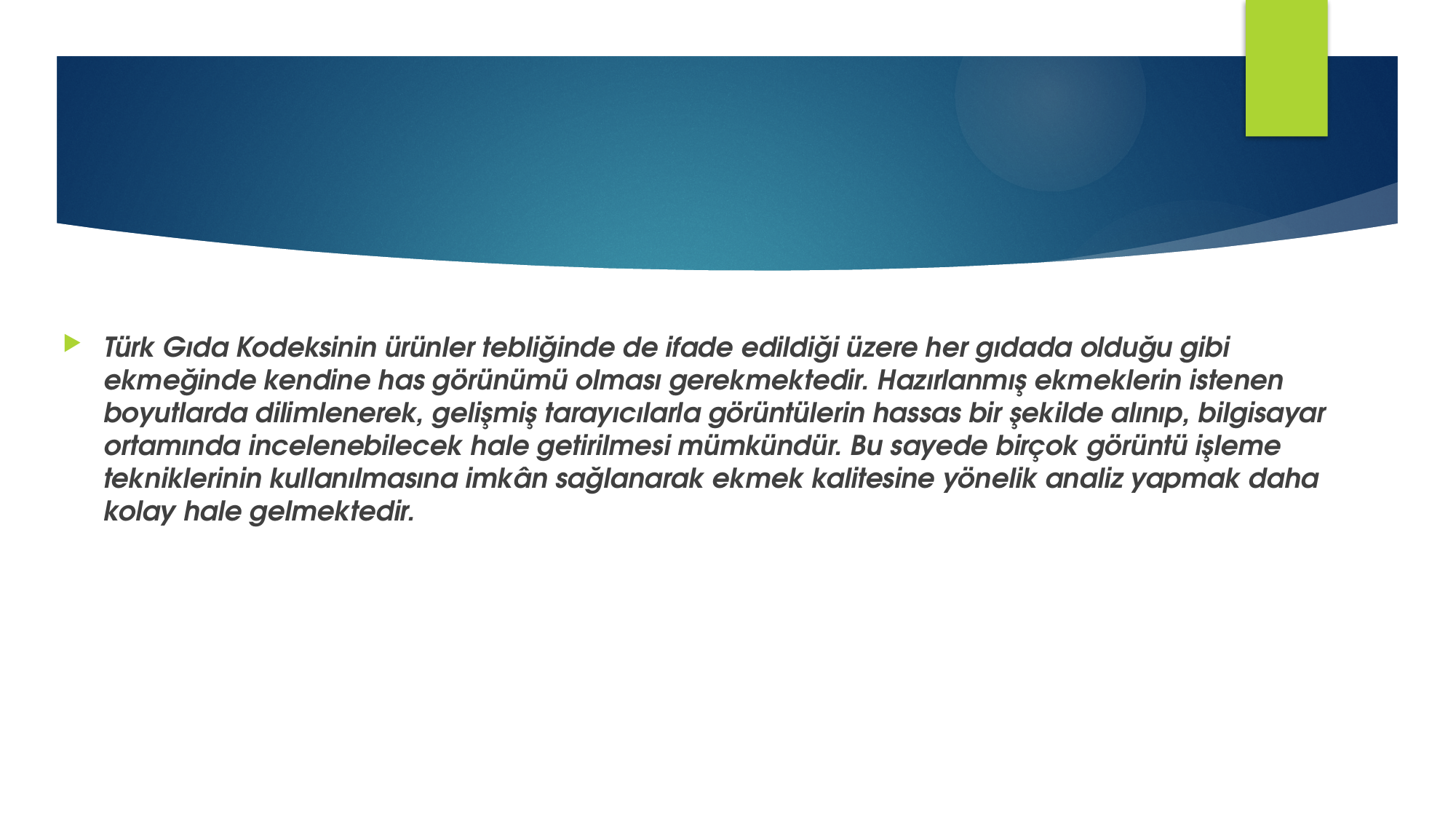

#
Türk Gıda Kodeksinin ürünler tebliğinde de ifade edildiği üzere her gıdada olduğu gibi ekmeğinde kendine has görünümü olması gerekmektedir. Hazırlanmış ekmeklerin istenen boyutlarda dilimlenerek, gelişmiş tarayıcılarla görüntülerin hassas bir şekilde alınıp, bilgisayar ortamında incelenebilecek hale getirilmesi mümkündür. Bu sayede birçok görüntü işleme tekniklerinin kullanılmasına imkân sağlanarak ekmek kalitesine yönelik analiz yapmak daha kolay hale gelmektedir.